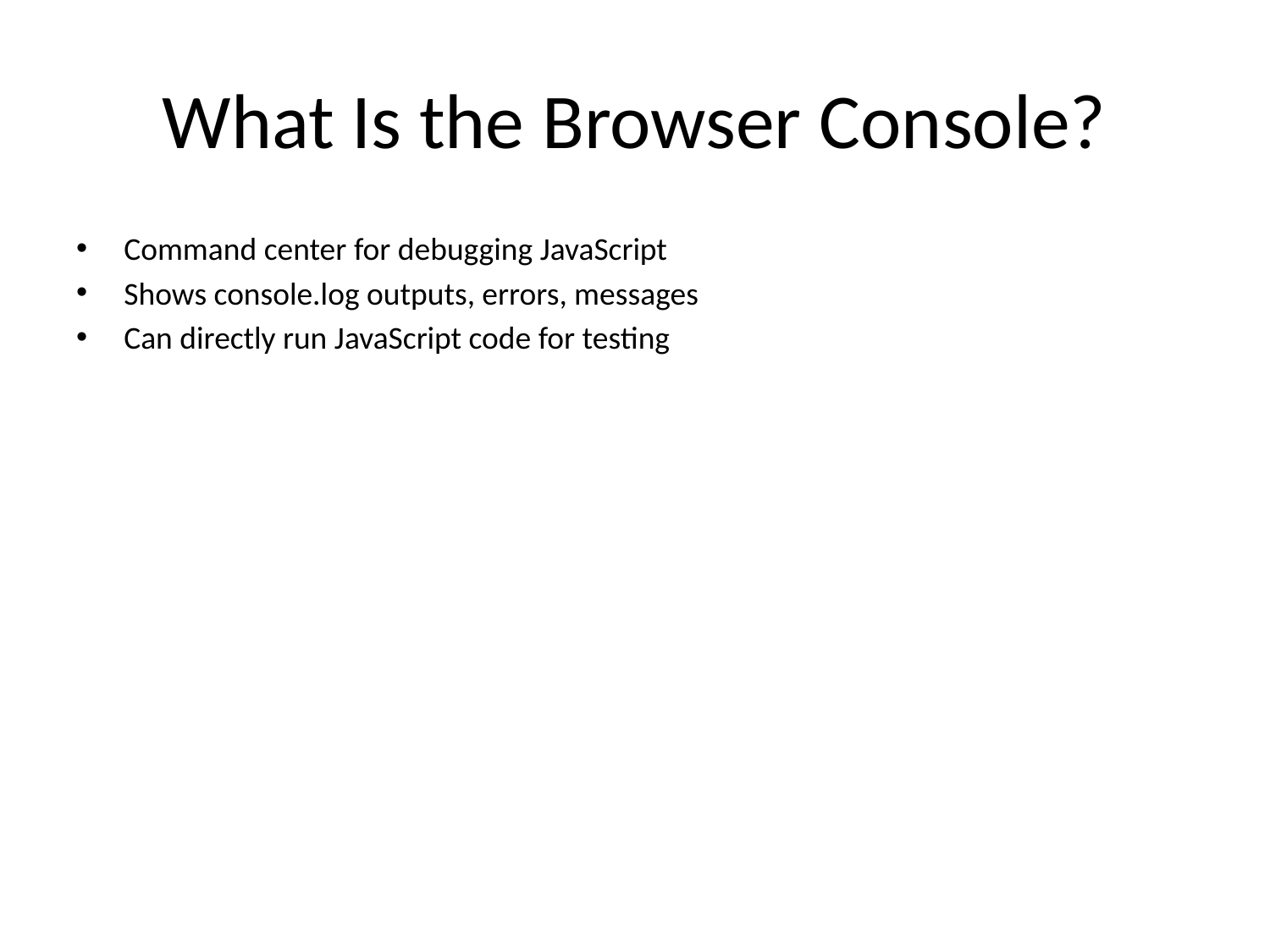

# What Is the Browser Console?
Command center for debugging JavaScript
Shows console.log outputs, errors, messages
Can directly run JavaScript code for testing